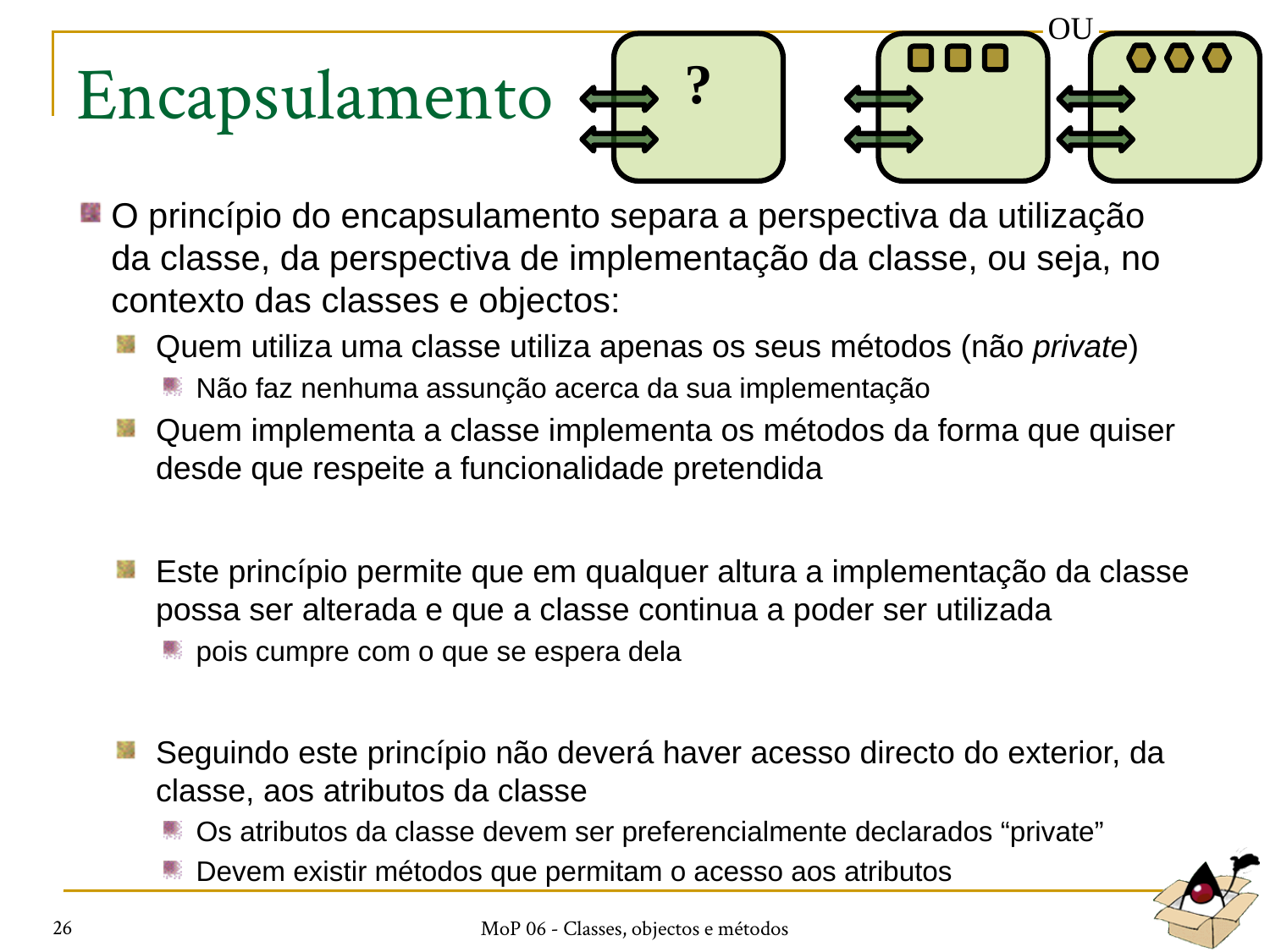

OU
?

# Encapsulamento

O princípio do encapsulamento separa a perspectiva da utilização da classe, da perspectiva de implementação da classe, ou seja, no contexto das classes e objectos:
Quem utiliza uma classe utiliza apenas os seus métodos (não private)
Não faz nenhuma assunção acerca da sua implementação
Quem implementa a classe implementa os métodos da forma que quiser desde que respeite a funcionalidade pretendida

Este princípio permite que em qualquer altura a implementação da classe possa ser alterada e que a classe continua a poder ser utilizada
pois cumpre com o que se espera dela

Seguindo este princípio não deverá haver acesso directo do exterior, da classe, aos atributos da classe
Os atributos da classe devem ser preferencialmente declarados “private”
Devem existir métodos que permitam o acesso aos atributos
MoP 06 - Classes, objectos e métodos